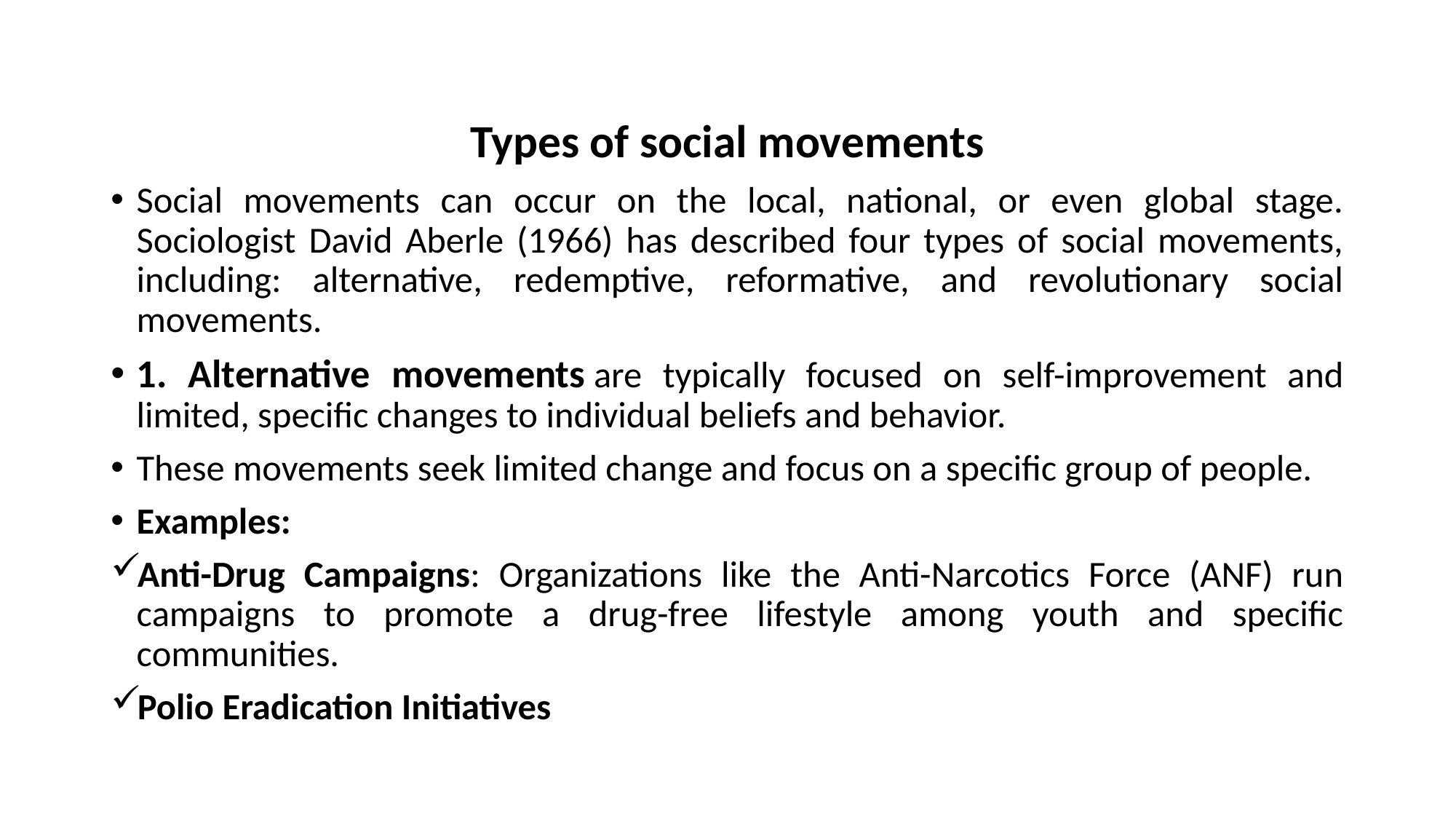

Types of social movements
Social movements can occur on the local, national, or even global stage. Sociologist David Aberle (1966) has described four types of social movements, including: alternative, redemptive, reformative, and revolutionary social movements.
1. Alternative movements are typically focused on self-improvement and limited, specific changes to individual beliefs and behavior.
These movements seek limited change and focus on a specific group of people.
Examples:
Anti-Drug Campaigns: Organizations like the Anti-Narcotics Force (ANF) run campaigns to promote a drug-free lifestyle among youth and specific communities.
Polio Eradication Initiatives